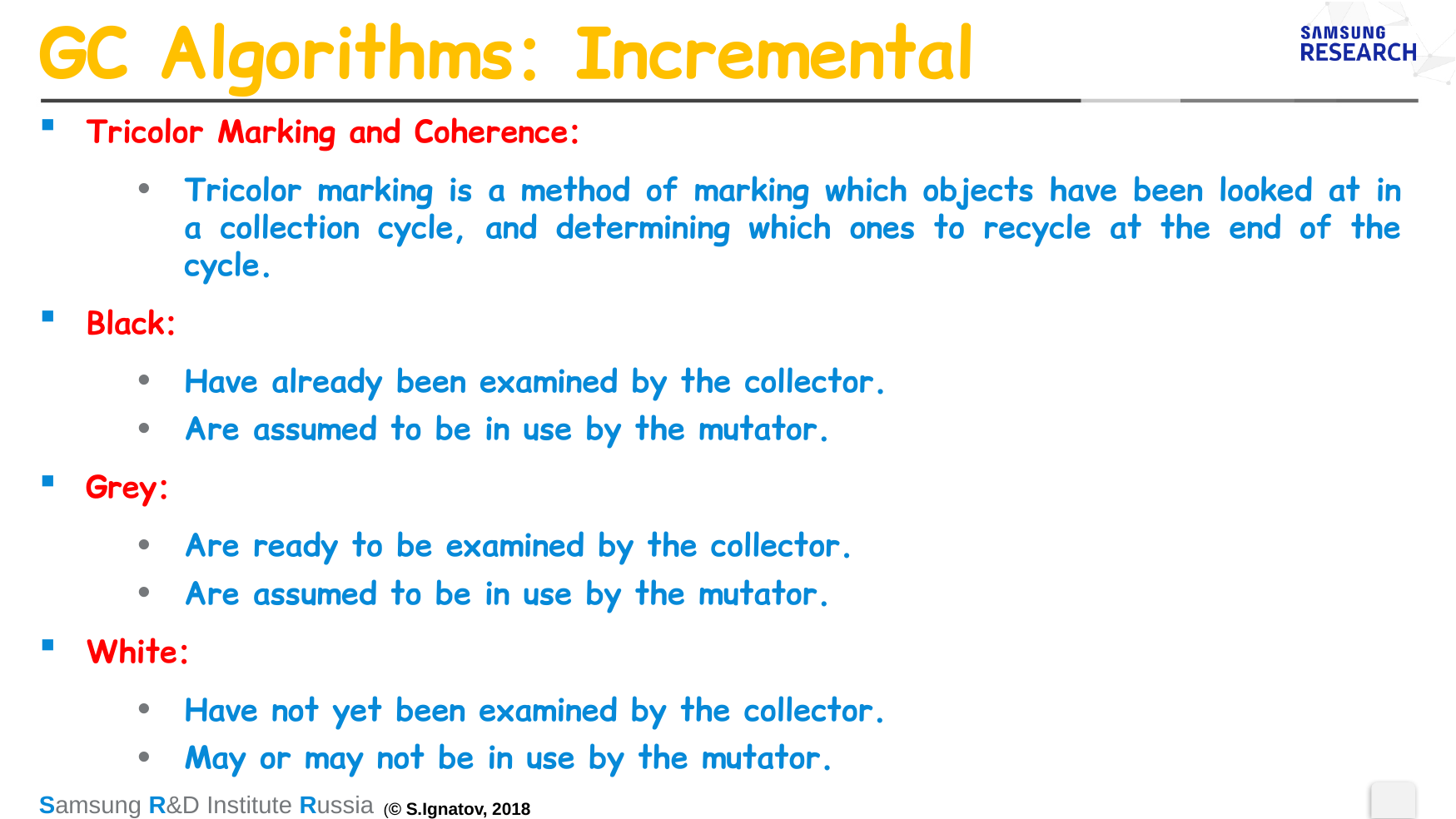

# GC Algorithms: Incremental
Tricolor Marking and Coherence:
Tricolor marking is a method of marking which objects have been looked at in a collection cycle, and determining which ones to recycle at the end of the cycle.
Black:
Have already been examined by the collector.
Are assumed to be in use by the mutator.
Grey:
Are ready to be examined by the collector.
Are assumed to be in use by the mutator.
White:
Have not yet been examined by the collector.
May or may not be in use by the mutator.

(© S.Ignatov, 2018